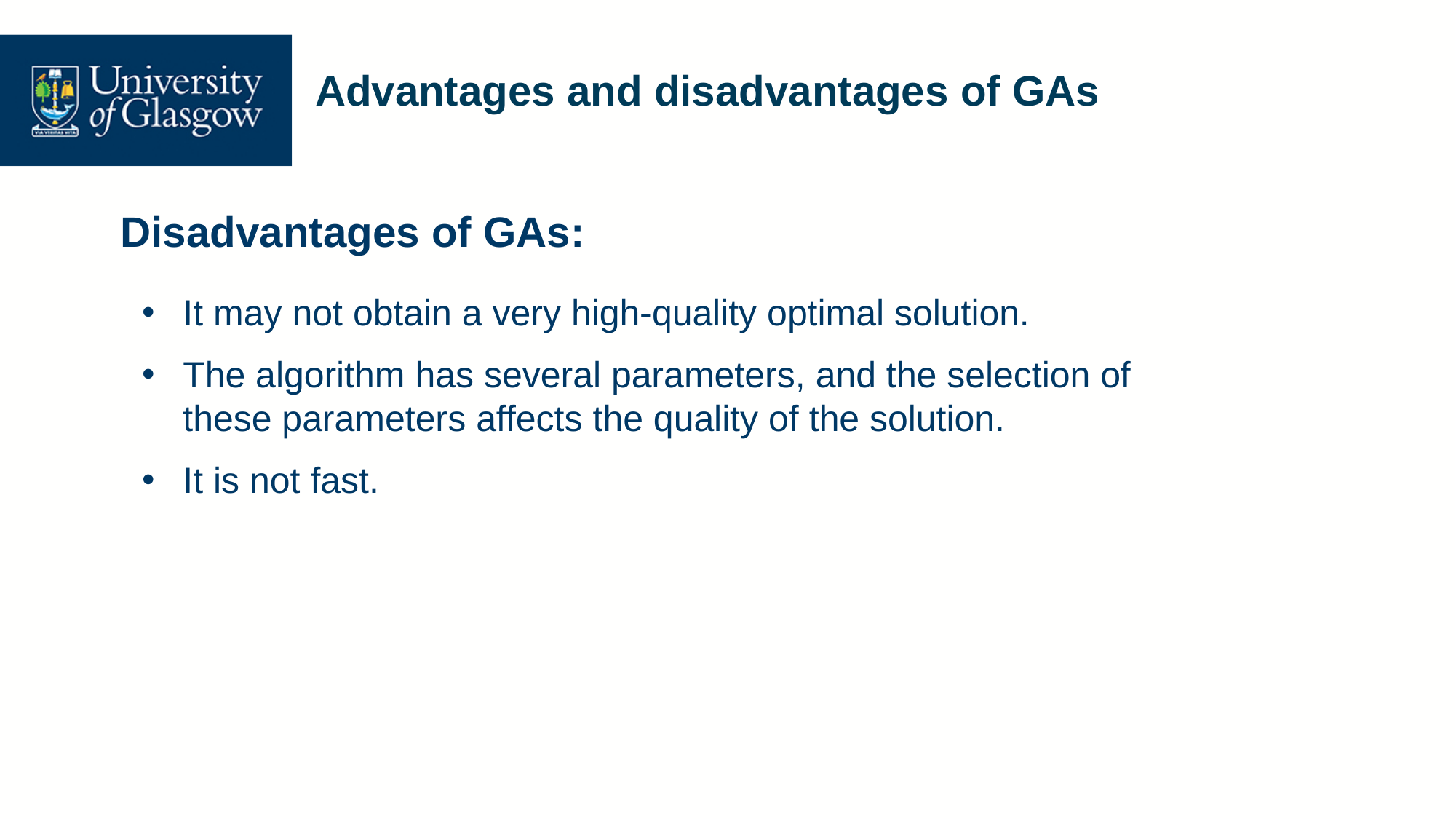

# Advantages and disadvantages of GAs
Disadvantages of GAs:
It may not obtain a very high-quality optimal solution.
The algorithm has several parameters, and the selection of these parameters affects the quality of the solution.
It is not fast.